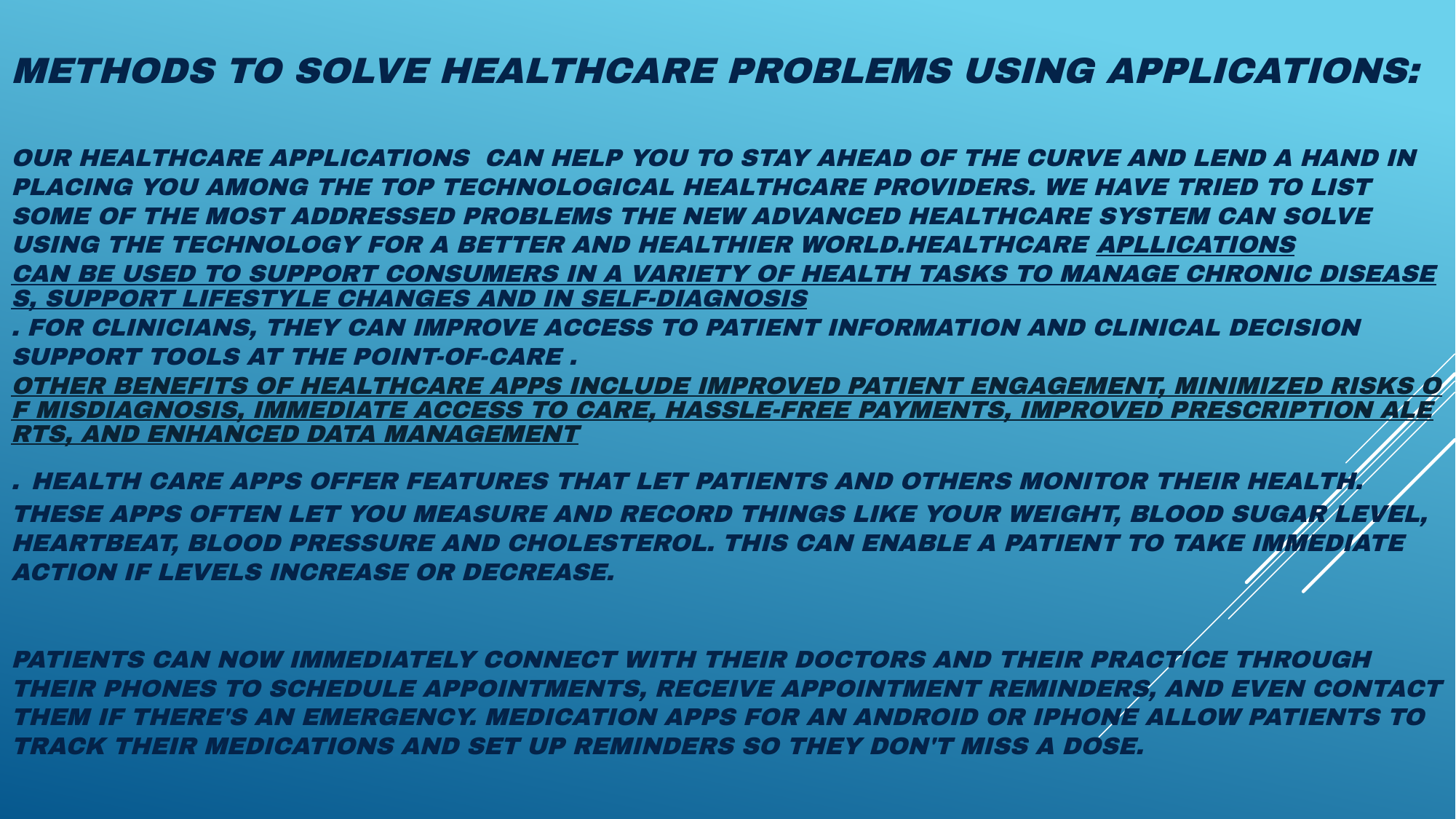

# Methods to solve healthcare problems using applications: our healthcare applications  can help you to stay ahead of the curve and lend a hand in placing you among the top technological healthcare providers. We have tried to list some of the most addressed problems the new advanced healthcare system can solve using the technology for a better and healthier world.healthcare Apllications can be used to support consumers in a variety of health tasks to manage chronic diseases, support lifestyle changes and in self-diagnosis. For clinicians, they can improve access to patient information and clinical decision support tools at the point-of-care .Other benefits of healthcare apps include improved patient engagement, minimized risks of misdiagnosis, immediate access to care, hassle-free payments, improved prescription alerts, and enhanced data management. Health care apps offer features that let patients and others monitor their health. These apps often let you measure and record things like your weight, blood sugar level, heartbeat, blood pressure and cholesterol. This can enable a patient to take immediate action if levels increase or decrease. Patients can now immediately connect with their doctors and their practice through their phones to schedule appointments, receive appointment reminders, and even contact them if there's an emergency. Medication apps for an android or iPhone allow patients to track their medications and set up reminders so they don't miss a dose.